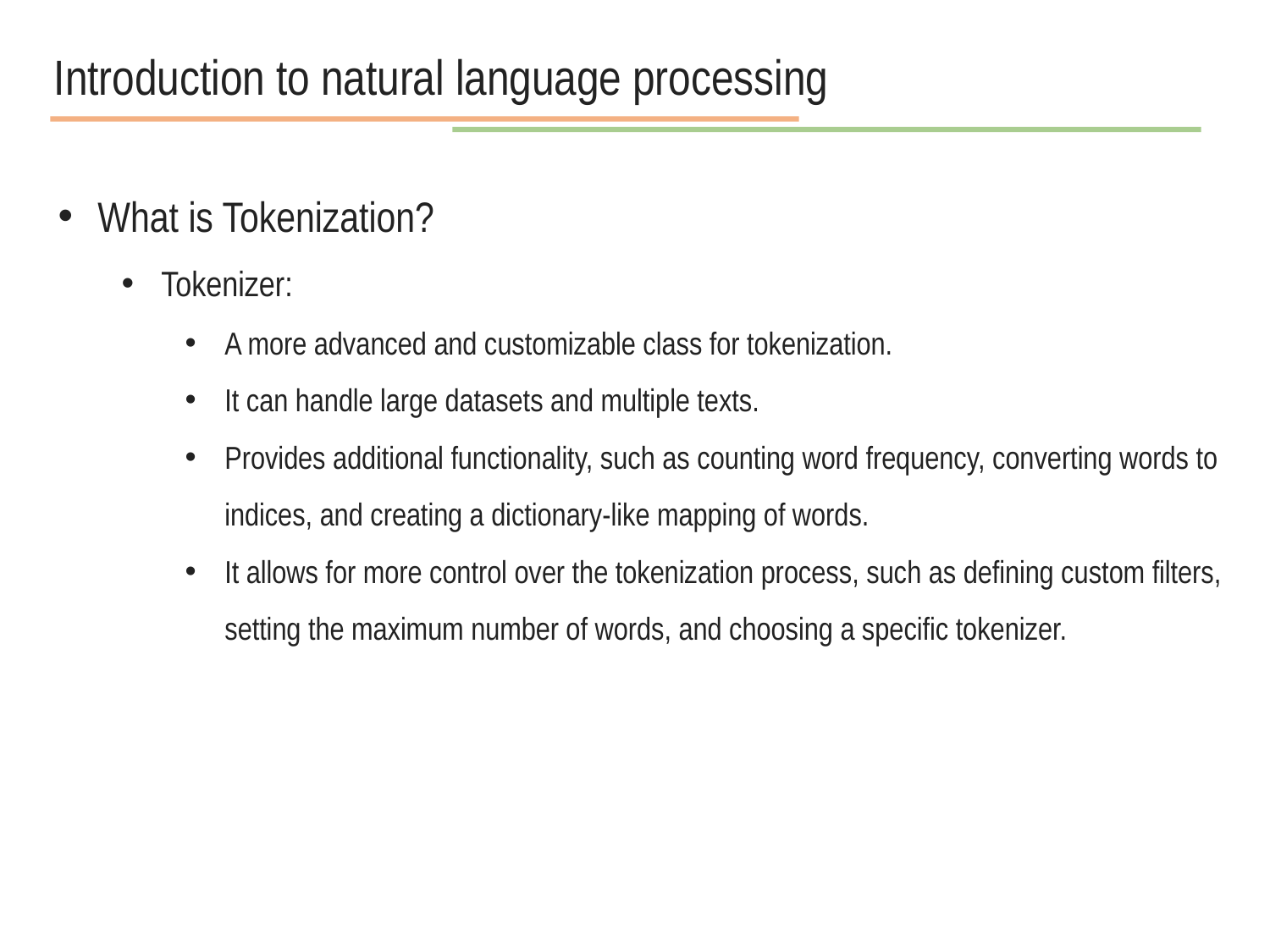

Introduction to natural language processing
What is Tokenization?
Tokenizer:
A more advanced and customizable class for tokenization.
It can handle large datasets and multiple texts.
Provides additional functionality, such as counting word frequency, converting words to indices, and creating a dictionary-like mapping of words.
It allows for more control over the tokenization process, such as defining custom filters, setting the maximum number of words, and choosing a specific tokenizer.